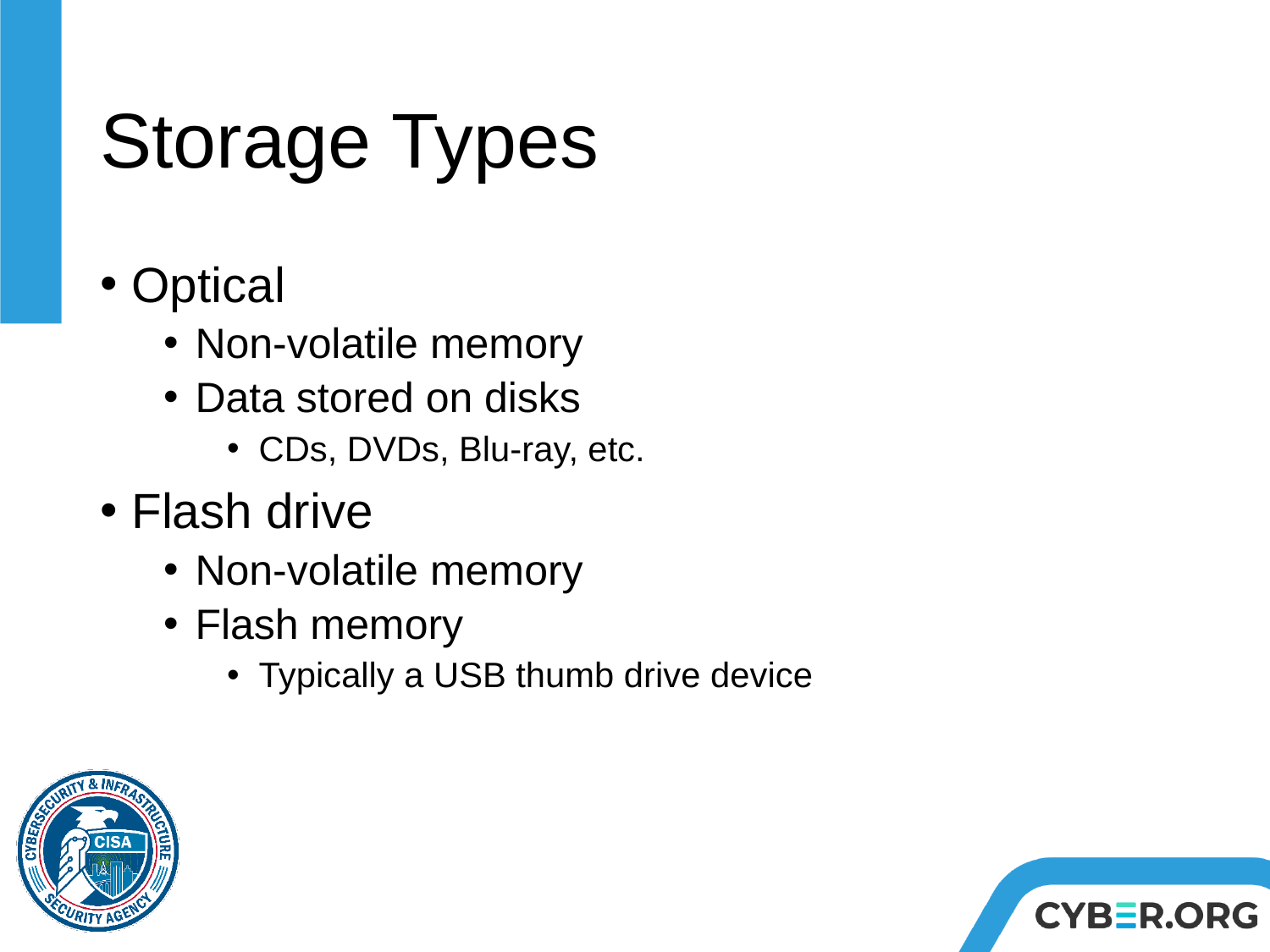

# Storage Types
Optical
Non-volatile memory
Data stored on disks
CDs, DVDs, Blu-ray, etc.
Flash drive
Non-volatile memory
Flash memory
Typically a USB thumb drive device